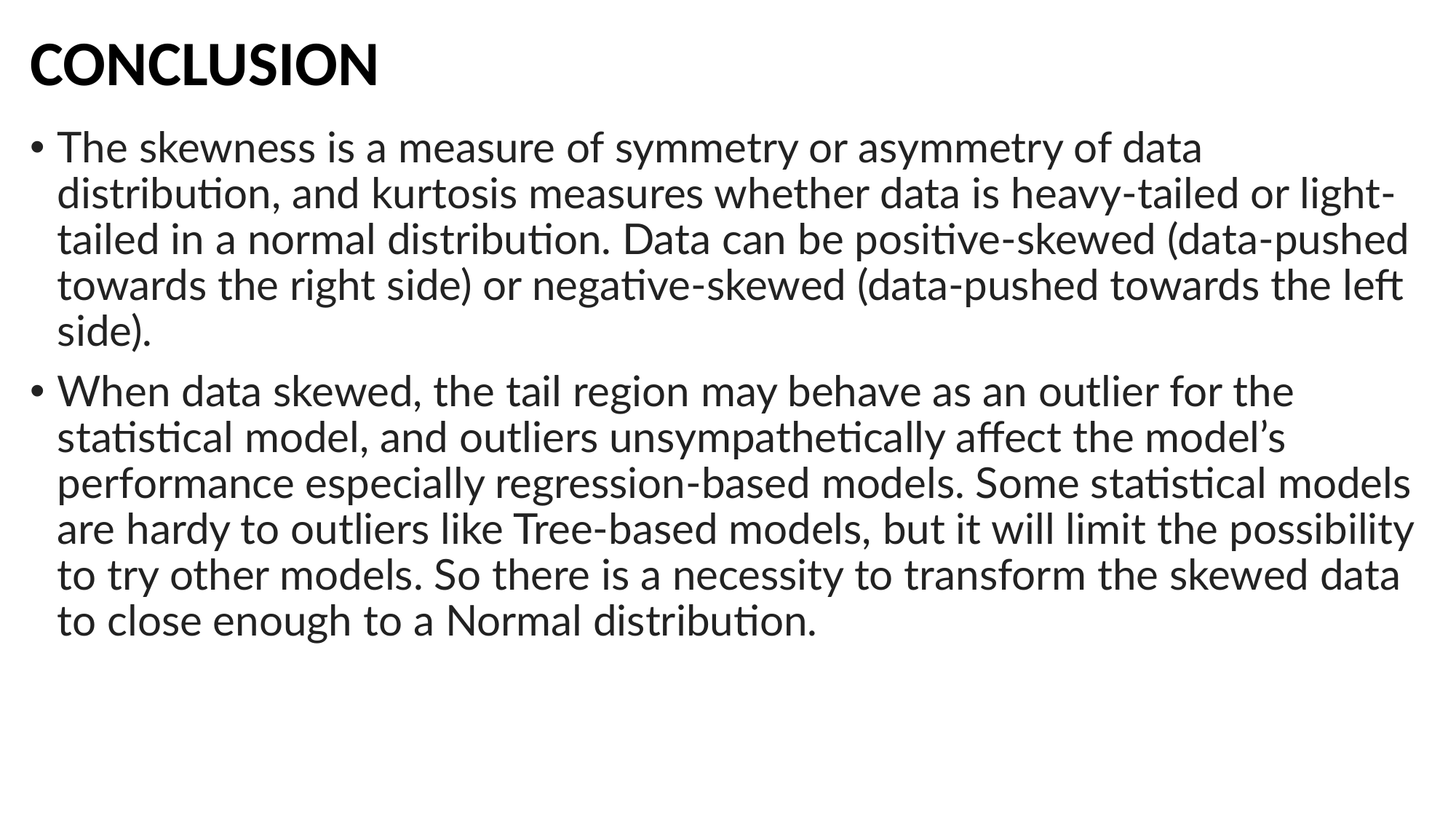

# CONCLUSION
The skewness is a measure of symmetry or asymmetry of data distribution, and kurtosis measures whether data is heavy-tailed or light-tailed in a normal distribution. Data can be positive-skewed (data-pushed towards the right side) or negative-skewed (data-pushed towards the left side).
When data skewed, the tail region may behave as an outlier for the statistical model, and outliers unsympathetically affect the model’s performance especially regression-based models. Some statistical models are hardy to outliers like Tree-based models, but it will limit the possibility to try other models. So there is a necessity to transform the skewed data to close enough to a Normal distribution.